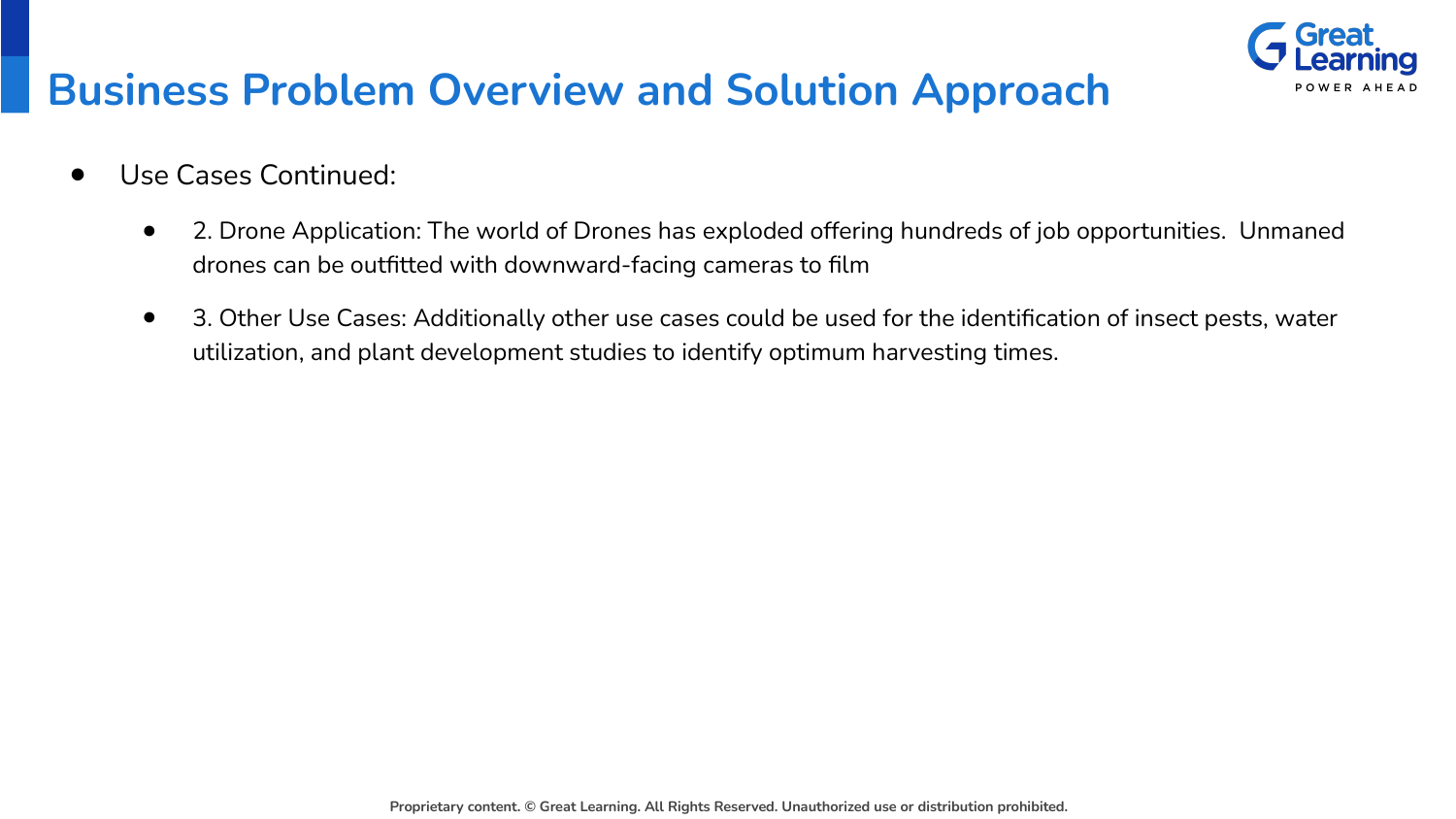

# Business Problem Overview and Solution Approach
Use Cases Continued:
2. Drone Application: The world of Drones has exploded offering hundreds of job opportunities.  Unmaned drones can be outfitted with downward-facing cameras to film
3. Other Use Cases: Additionally other use cases could be used for the identification of insect pests, water utilization, and plant development studies to identify optimum harvesting times.